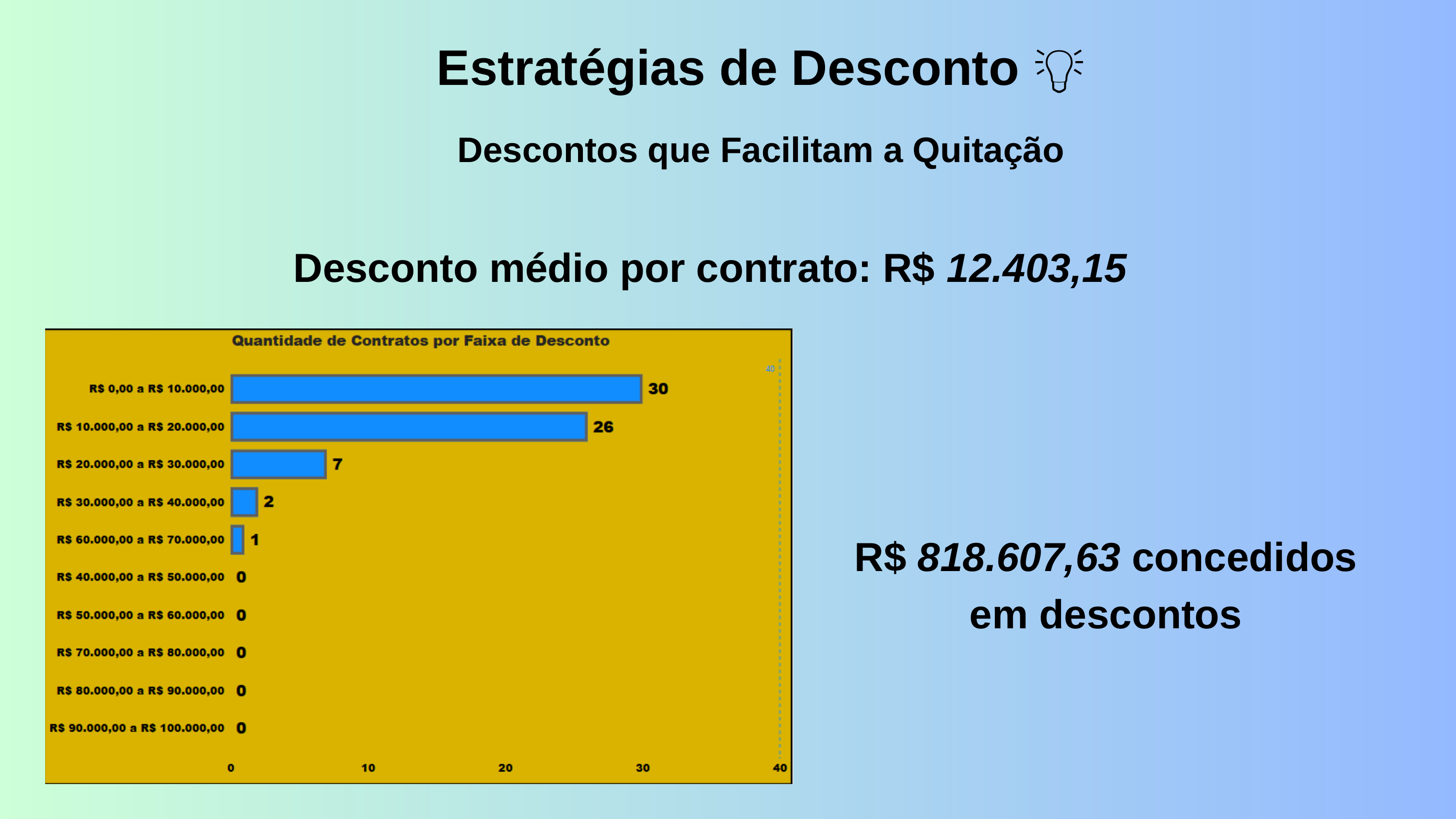

Estratégias de Desconto 💡
Descontos que Facilitam a Quitação
Desconto médio por contrato: R$ 12.403,15

R$ 818.607,63 concedidos em descontos